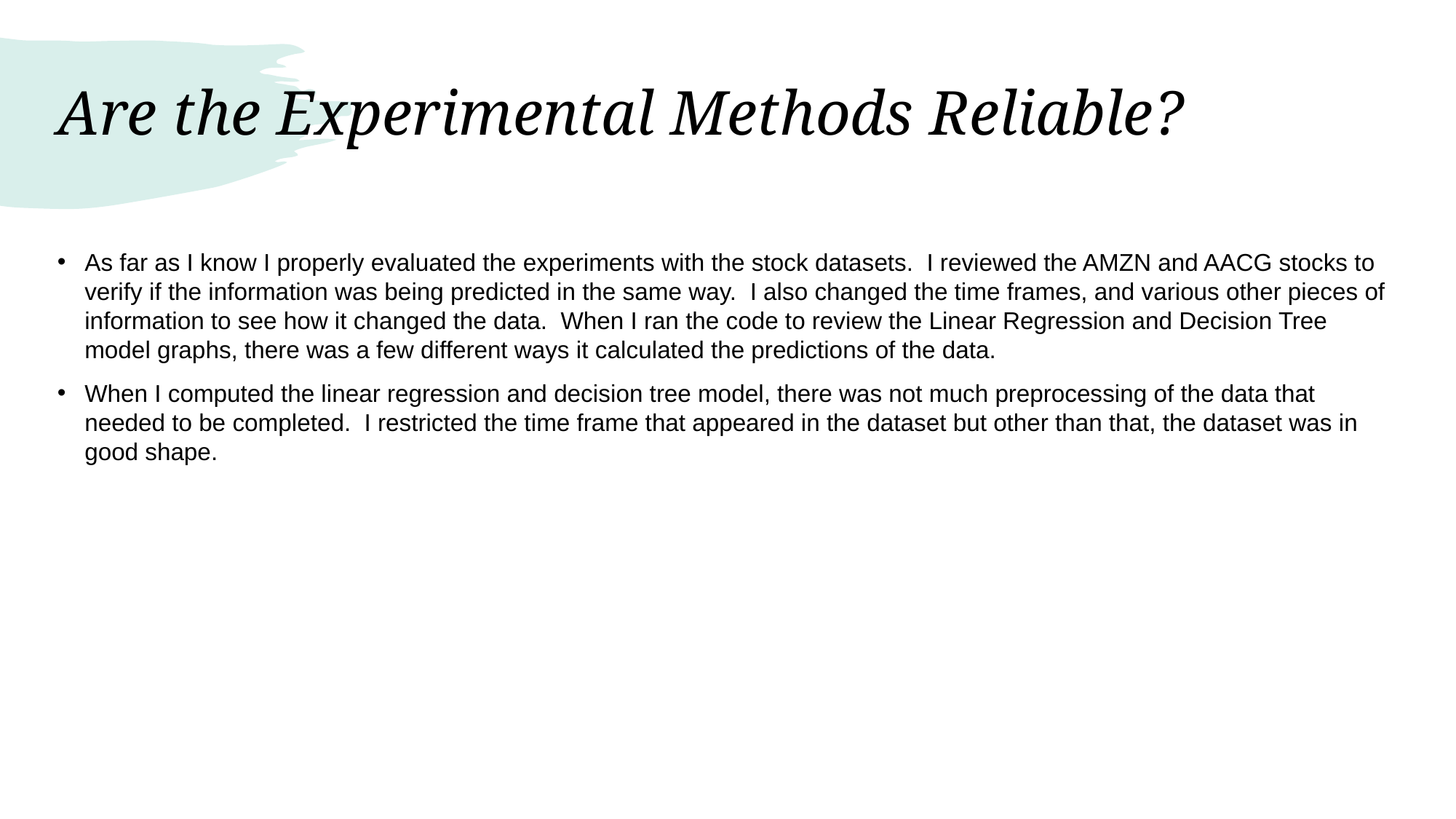

Are the Experimental Methods Reliable?

As far as I know I properly evaluated the experiments with the stock datasets.  I reviewed the AMZN and AACG stocks to verify if the information was being predicted in the same way.  I also changed the time frames, and various other pieces of information to see how it changed the data.  When I ran the code to review the Linear Regression and Decision Tree model graphs, there was a few different ways it calculated the predictions of the data.
When I computed the linear regression and decision tree model, there was not much preprocessing of the data that needed to be completed.  I restricted the time frame that appeared in the dataset but other than that, the dataset was in good shape.